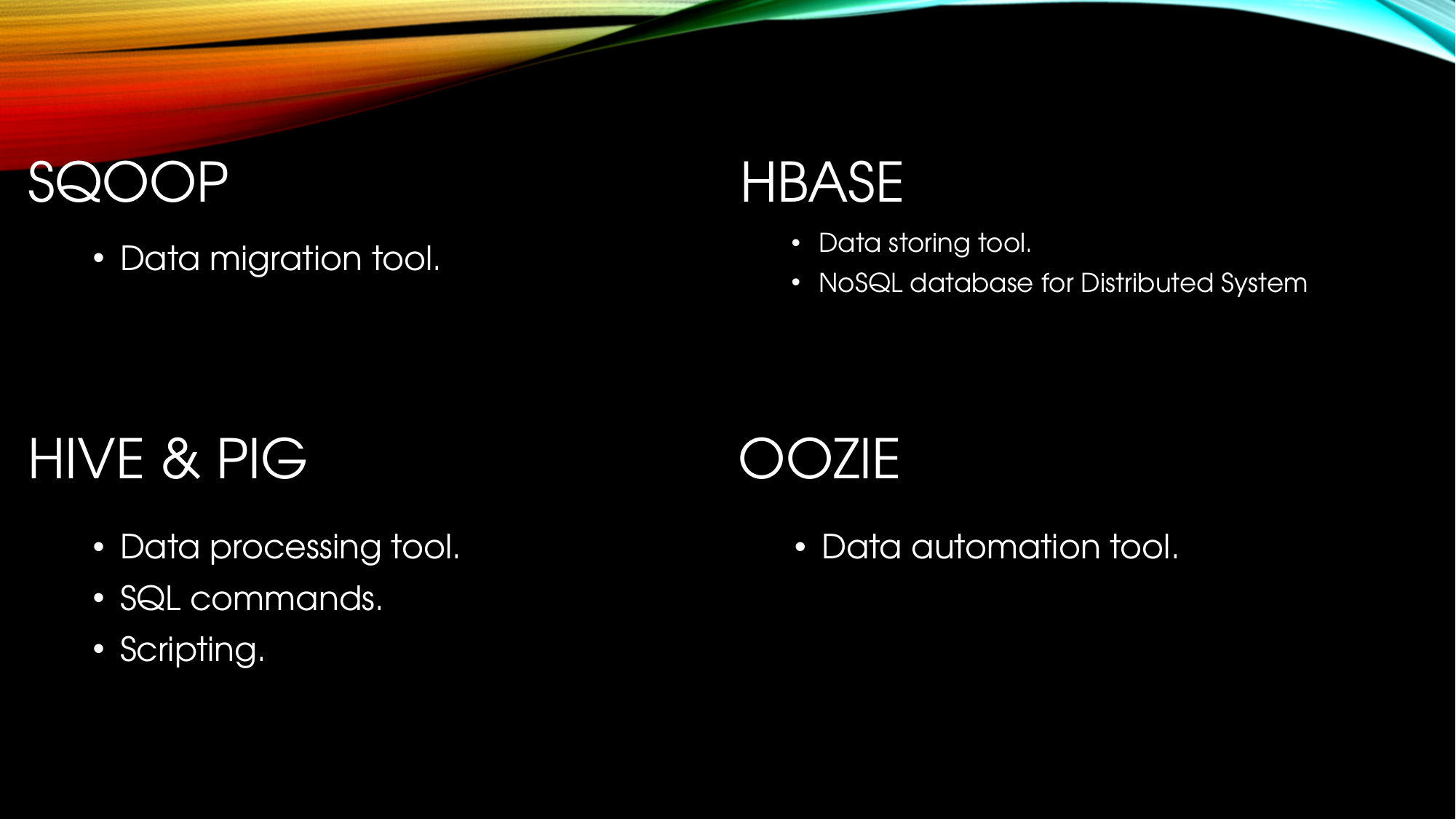

hbase
# sqoop
Data storing tool.
NoSQL database for Distributed System
Data migration tool.

Hive & pig
oozie
Data processing tool.
SQL commands.
Scripting.
Data automation tool.